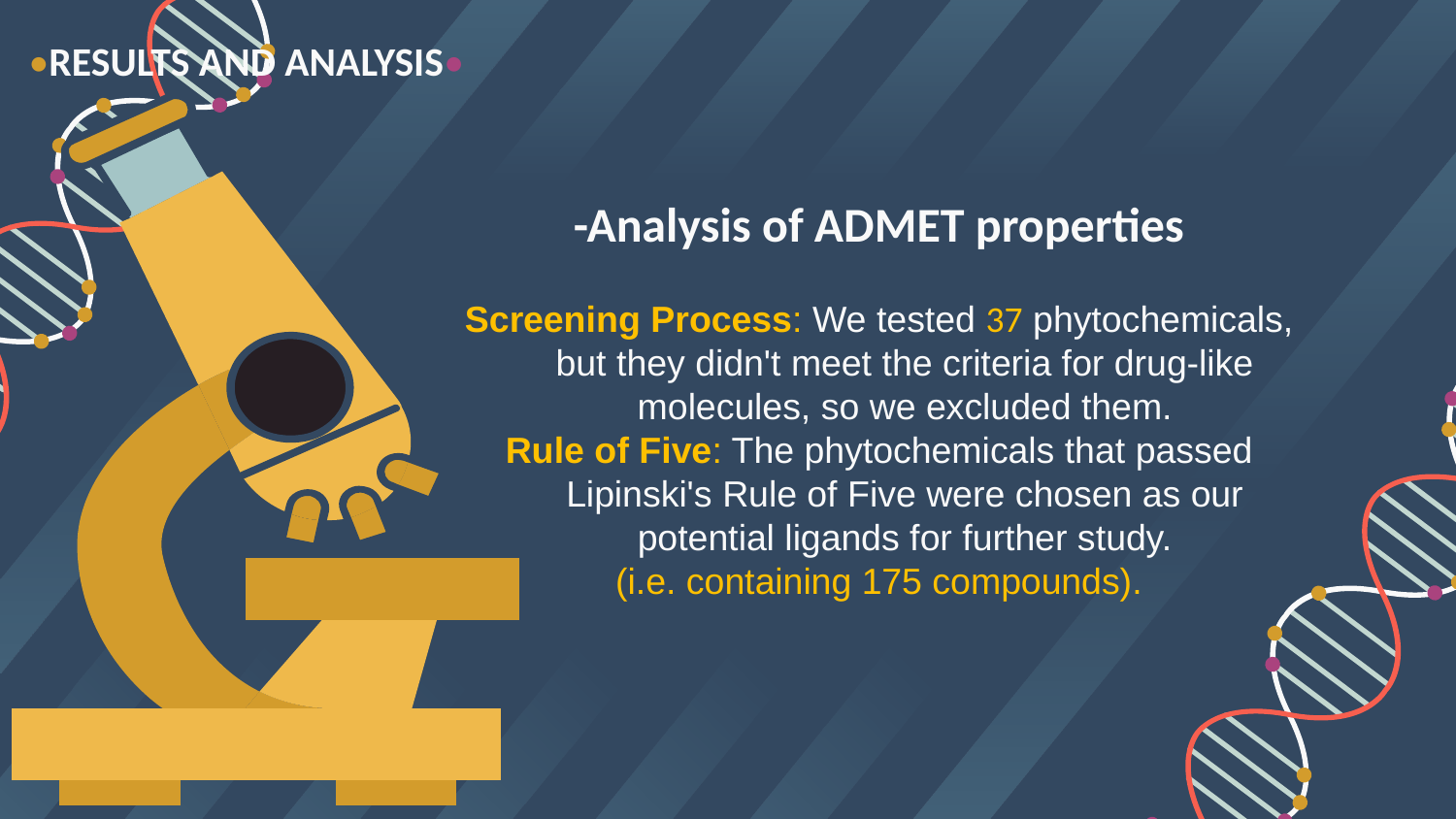

# •RESULTS AND ANALYSIS•
-Analysis of ADMET properties

Screening Process: We tested 37 phytochemicals, but they didn't meet the criteria for drug-like molecules, so we excluded them.
Rule of Five: The phytochemicals that passed Lipinski's Rule of Five were chosen as our potential ligands for further study.
(i.e. containing 175 compounds).